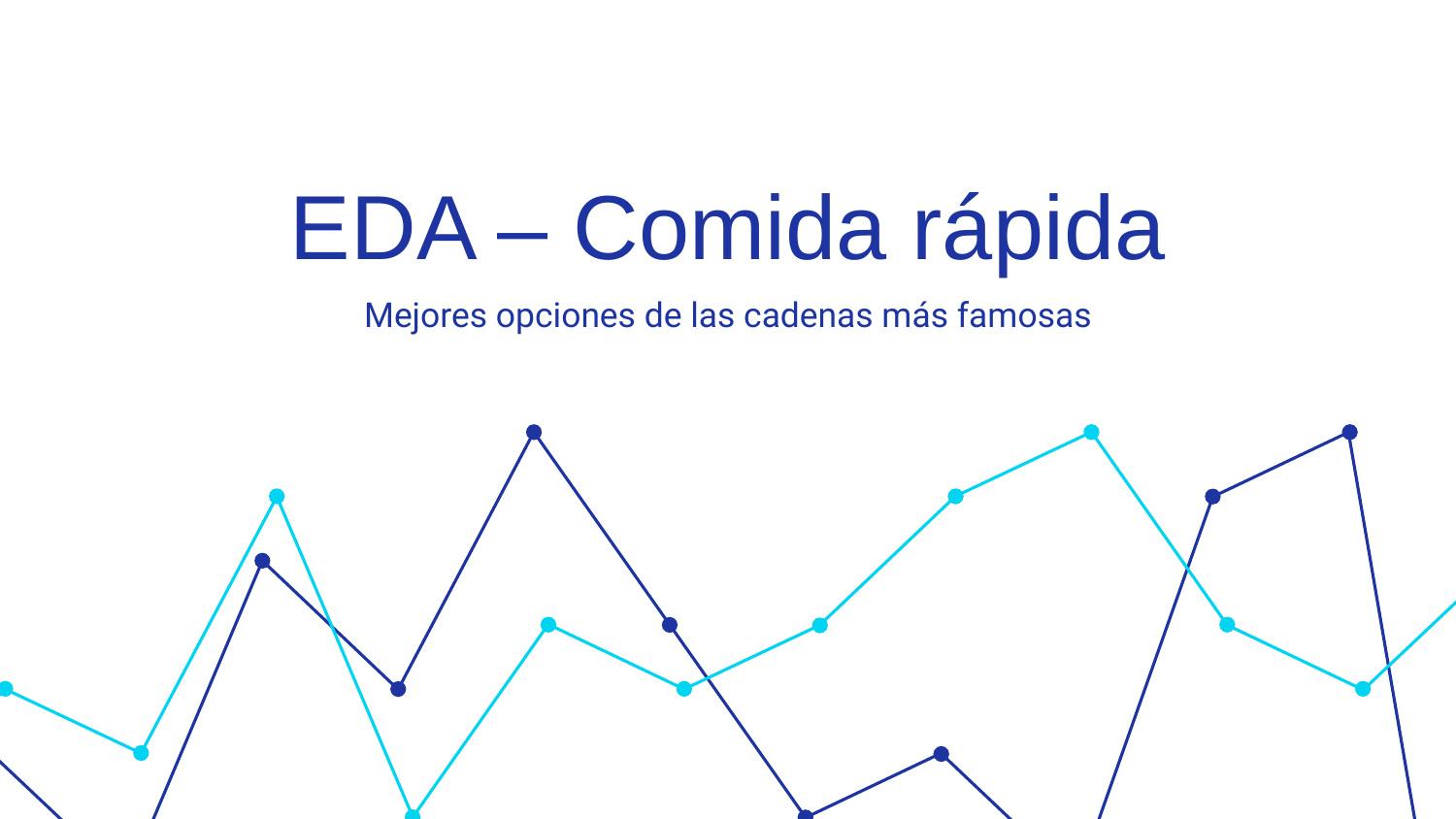

# EDA – Comida rápida
Mejores opciones de las cadenas más famosas